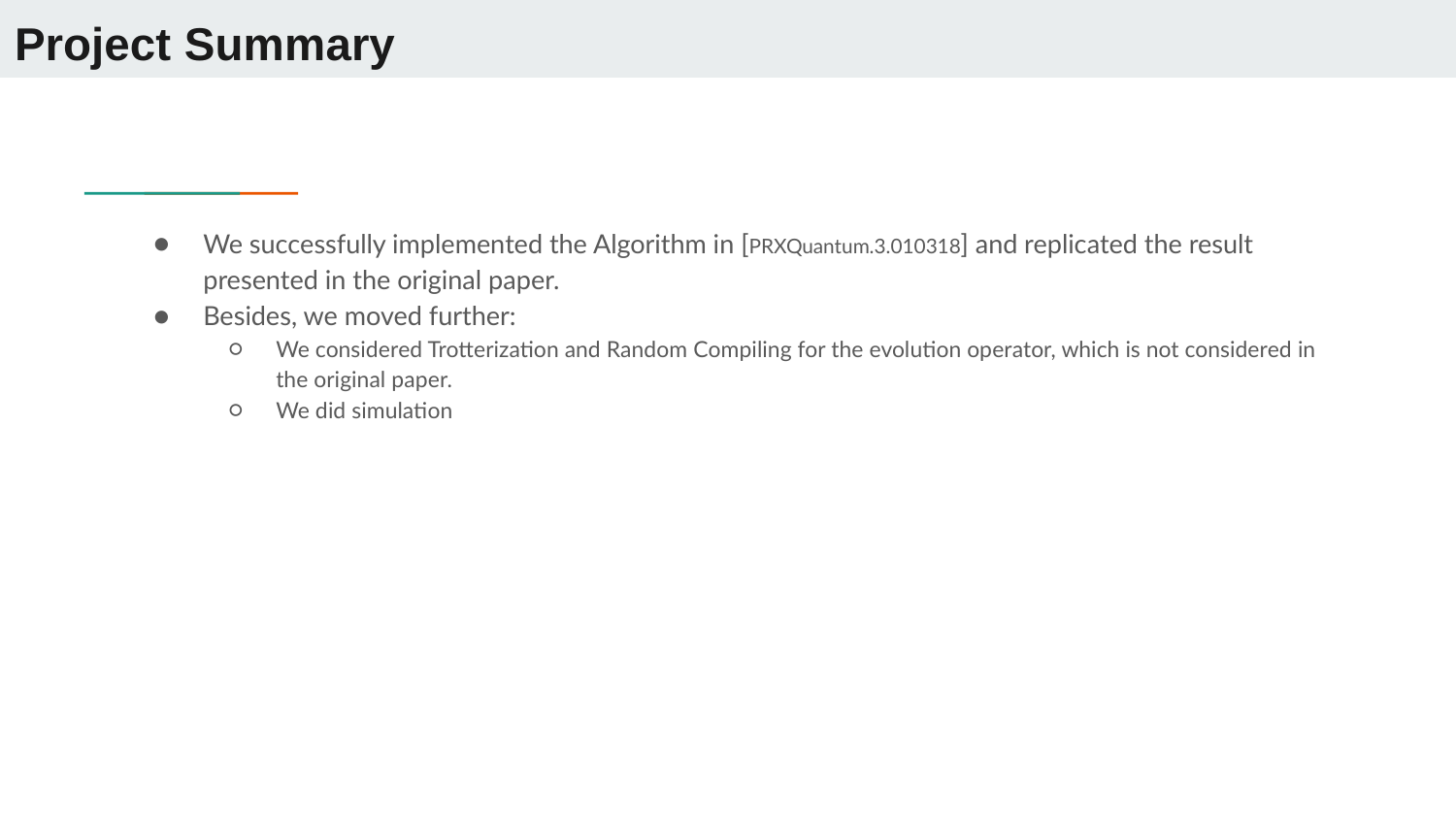

# Project Summary
We successfully implemented the Algorithm in [PRXQuantum.3.010318] and replicated the result presented in the original paper.
Besides, we moved further:
We considered Trotterization and Random Compiling for the evolution operator, which is not considered in the original paper.
We did simulation